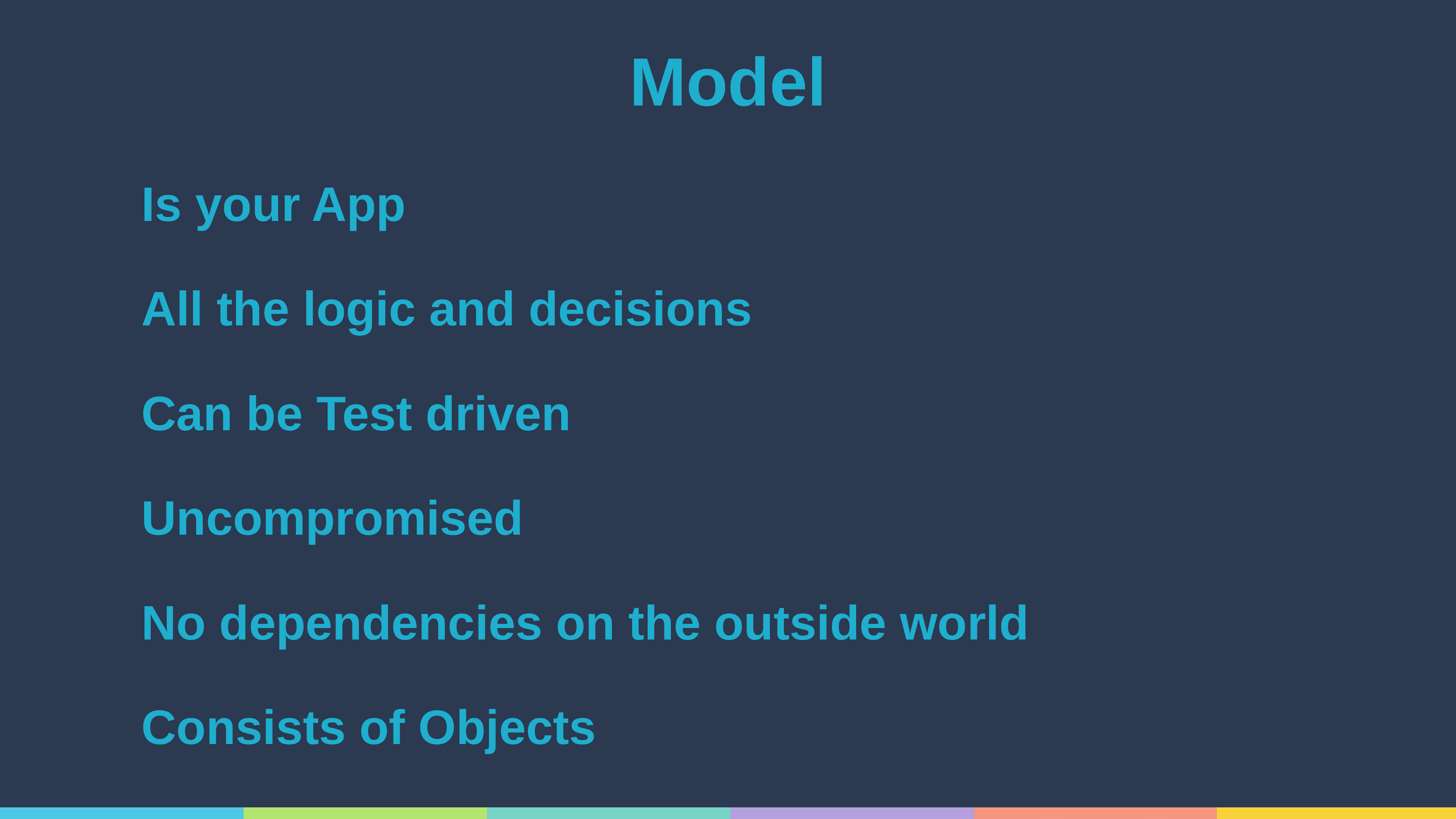

# Model

Is your App

All the logic and decisions

Can be Test driven

Uncompromised

No dependencies on the outside world

Consists of Objects